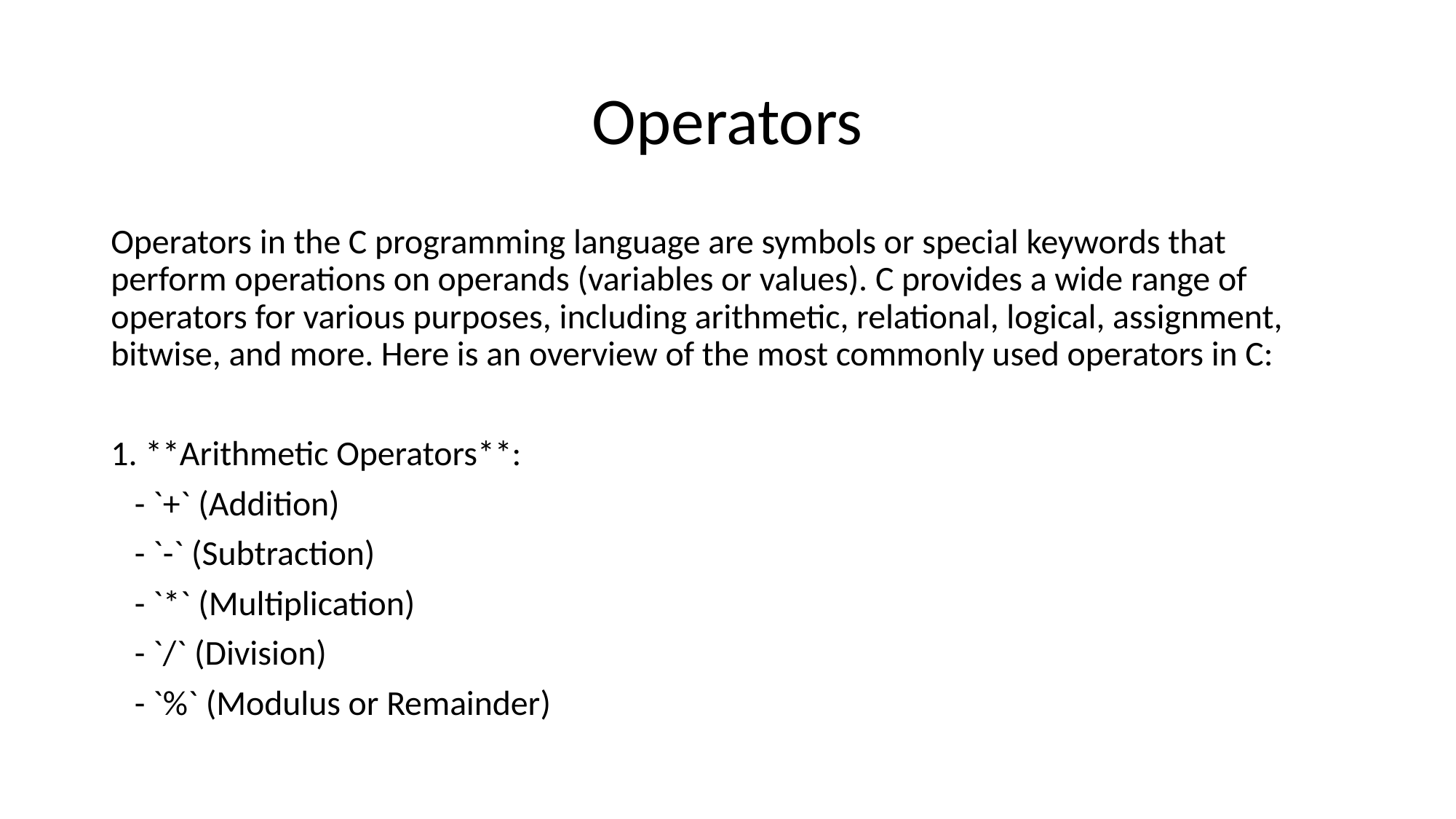

# Operators
Operators in the C programming language are symbols or special keywords that perform operations on operands (variables or values). C provides a wide range of operators for various purposes, including arithmetic, relational, logical, assignment, bitwise, and more. Here is an overview of the most commonly used operators in C:

1. **Arithmetic Operators**:
   - `+` (Addition)
   - `-` (Subtraction)
   - `*` (Multiplication)
   - `/` (Division)
   - `%` (Modulus or Remainder)